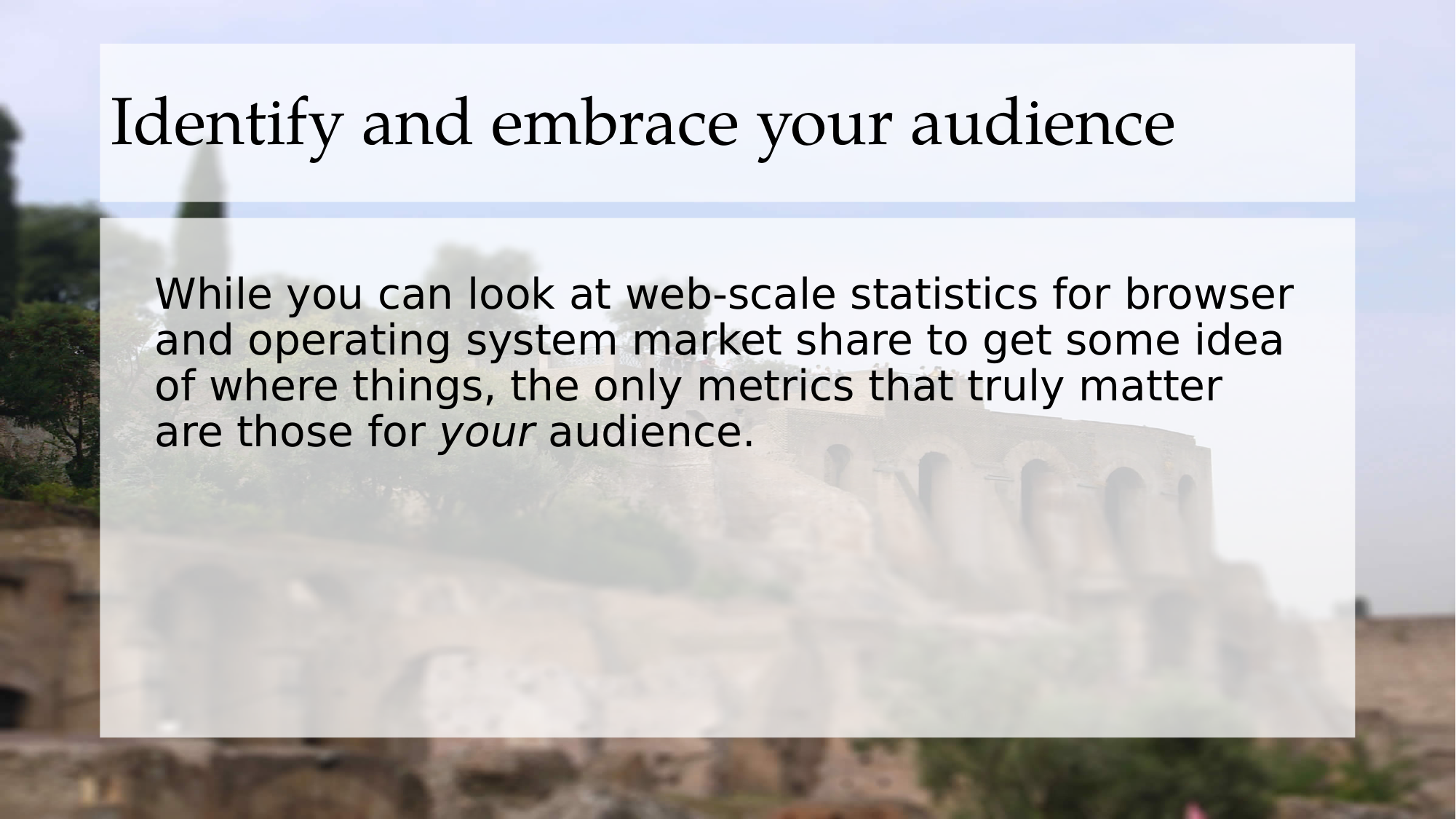

# Identify and embrace your audience
While you can look at web-scale statistics for browser and operating system market share to get some idea of where things, the only metrics that truly matter are those for your audience.